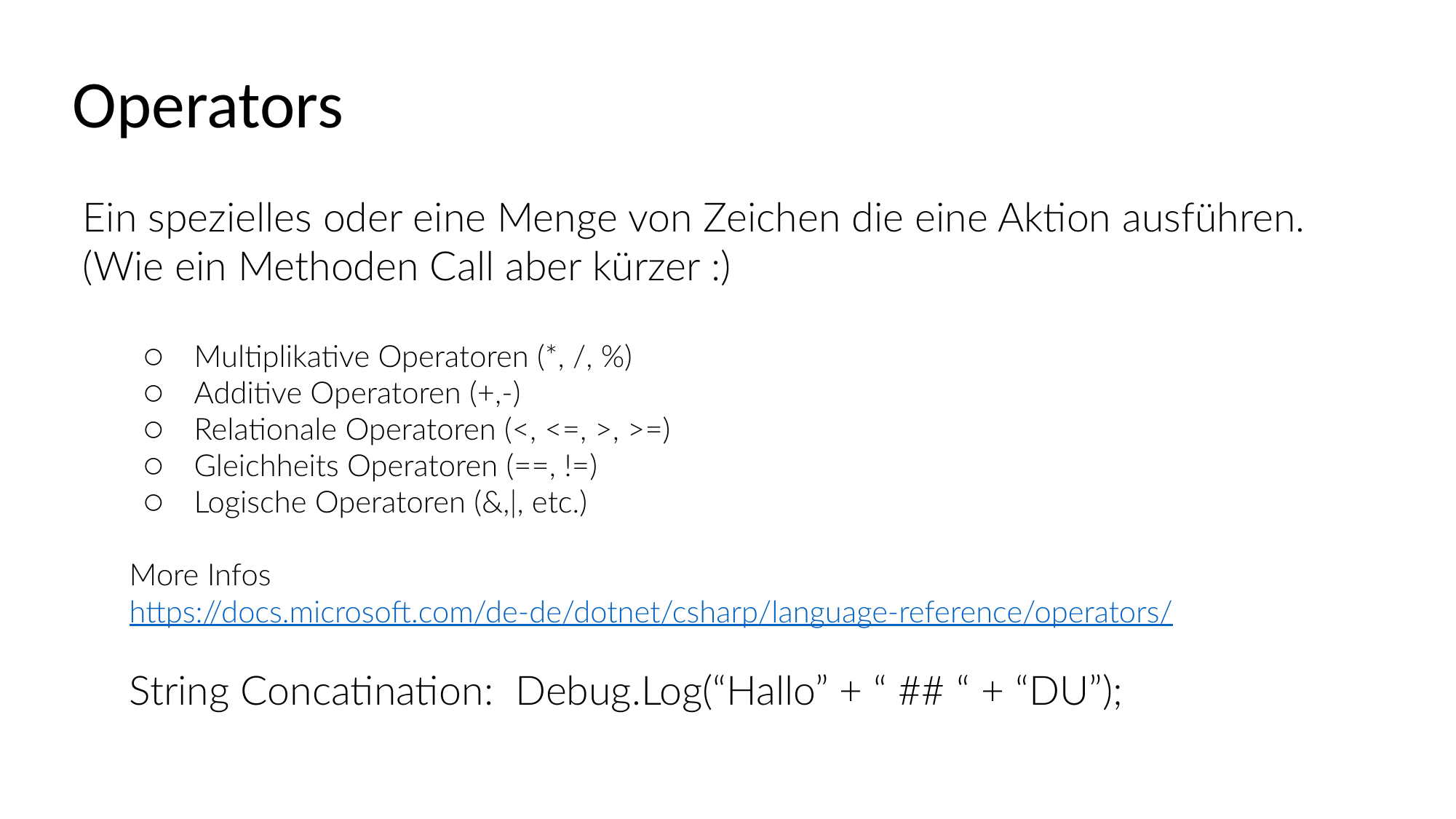

Operators
Ein spezielles oder eine Menge von Zeichen die eine Aktion ausführen. (Wie ein Methoden Call aber kürzer :)

Multiplikative Operatoren (*, /, %)
Additive Operatoren (+,-)
Relationale Operatoren (<, <=, >, >=)
Gleichheits Operatoren (==, !=)
Logische Operatoren (&,|, etc.)

More Infos
https://docs.microsoft.com/de-de/dotnet/csharp/language-reference/operators/

String Concatination:  Debug.Log(“Hallo” + “ ## “ + “DU”);